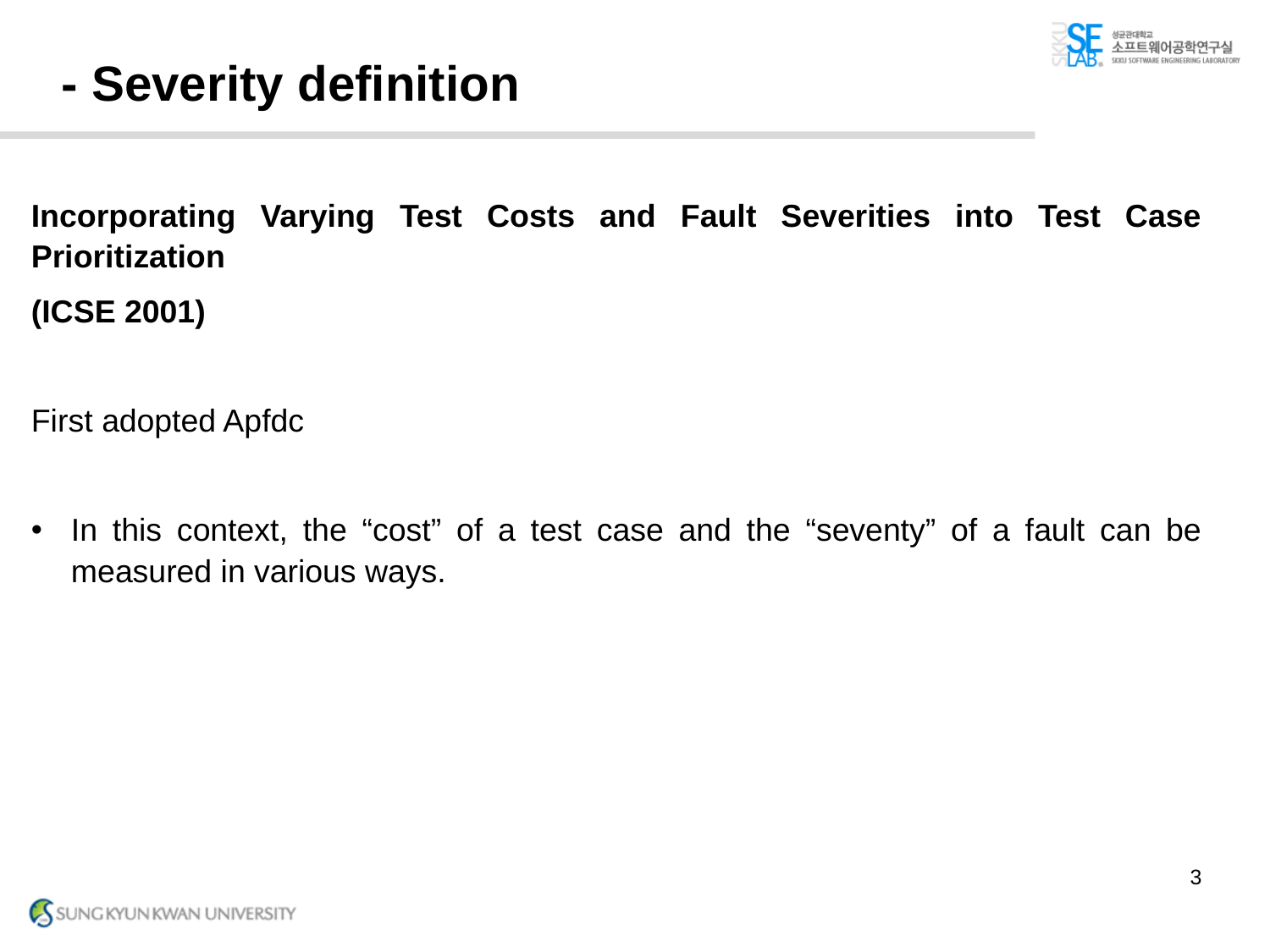

# - Severity definition
Incorporating Varying Test Costs and Fault Severities into Test Case Prioritization
(ICSE 2001)

First adopted Apfdc

In this context, the “cost” of a test case and the “seventy” of a fault can be measured in various ways.

3